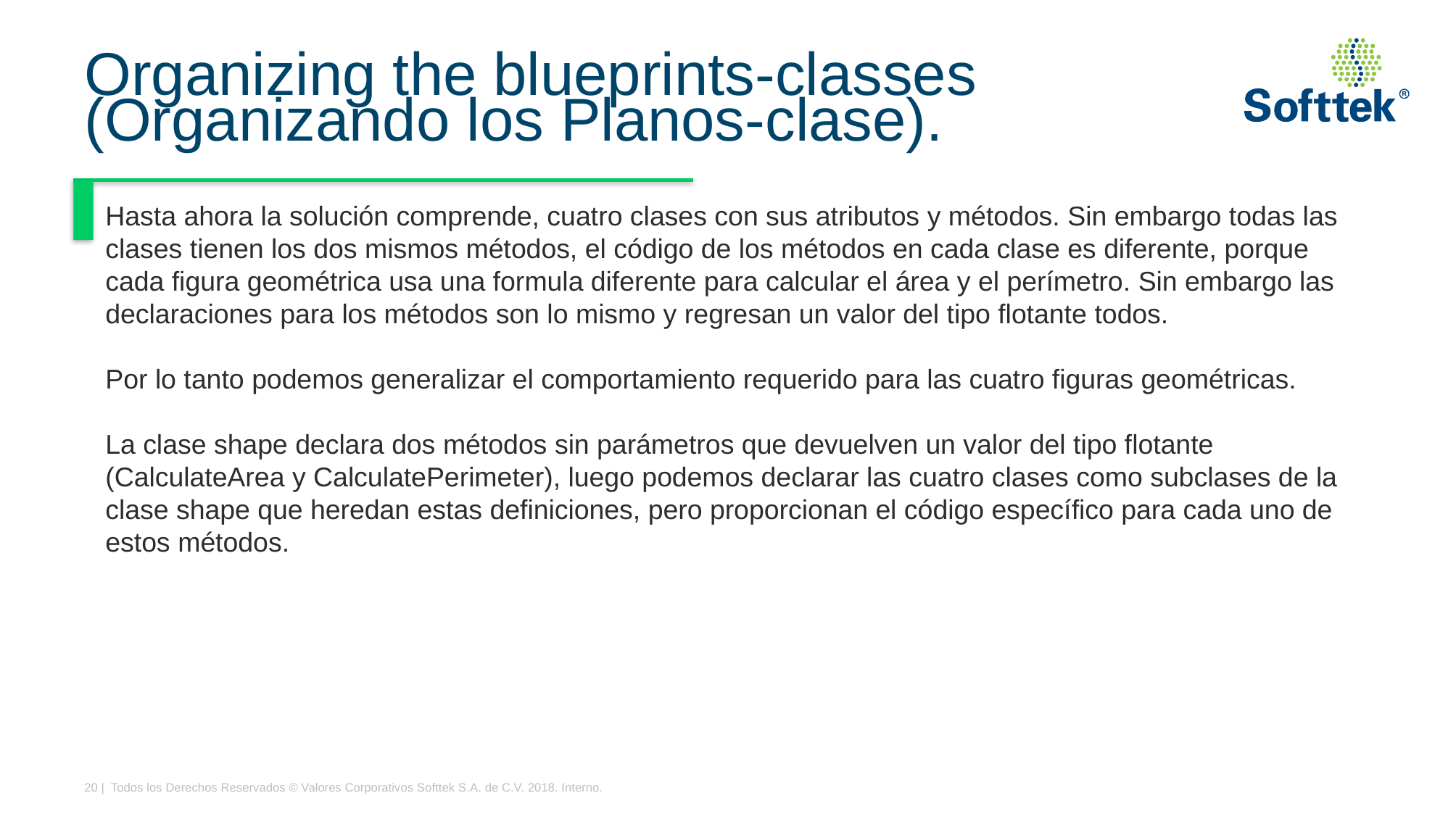

# Organizing the blueprints-classes (Organizando los Planos-clase).

Hasta ahora la solución comprende, cuatro clases con sus atributos y métodos. Sin embargo todas las clases tienen los dos mismos métodos, el código de los métodos en cada clase es diferente, porque cada figura geométrica usa una formula diferente para calcular el área y el perímetro. Sin embargo las declaraciones para los métodos son lo mismo y regresan un valor del tipo flotante todos.

Por lo tanto podemos generalizar el comportamiento requerido para las cuatro figuras geométricas.

La clase shape declara dos métodos sin parámetros que devuelven un valor del tipo flotante (CalculateArea y CalculatePerimeter), luego podemos declarar las cuatro clases como subclases de la clase shape que heredan estas definiciones, pero proporcionan el código específico para cada uno de estos métodos.